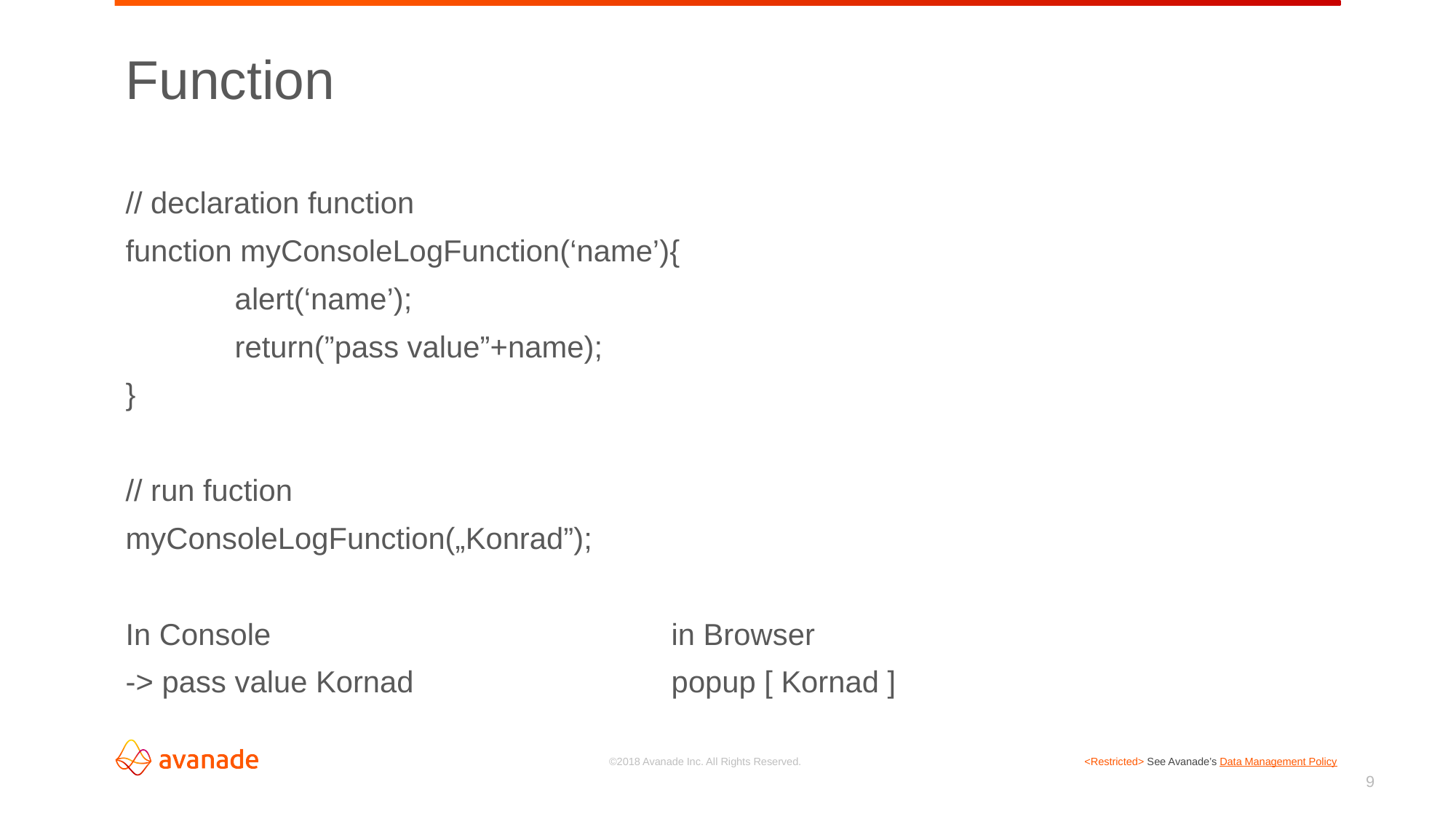

# Function
// declaration function
function myConsoleLogFunction(‘name’){
	alert(‘name’);
	return(”pass value”+name);
}

// run fuction
myConsoleLogFunction(„Konrad”);

In Console				in Browser
-> pass value Kornad			popup [ Kornad ]

9